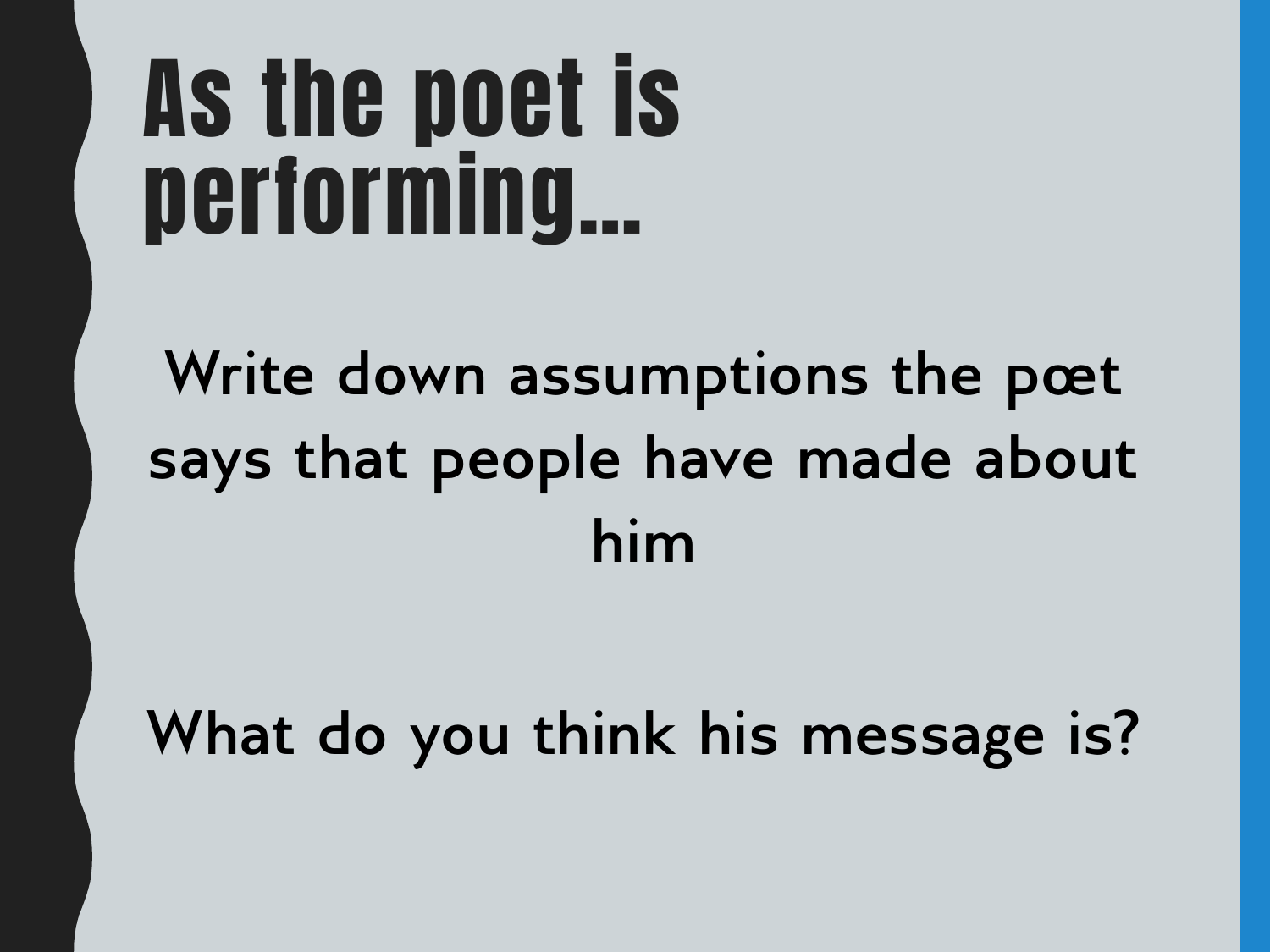

# As the poet is performing…
Write down assumptions the poet says that people have made about him

What do you think his message is?